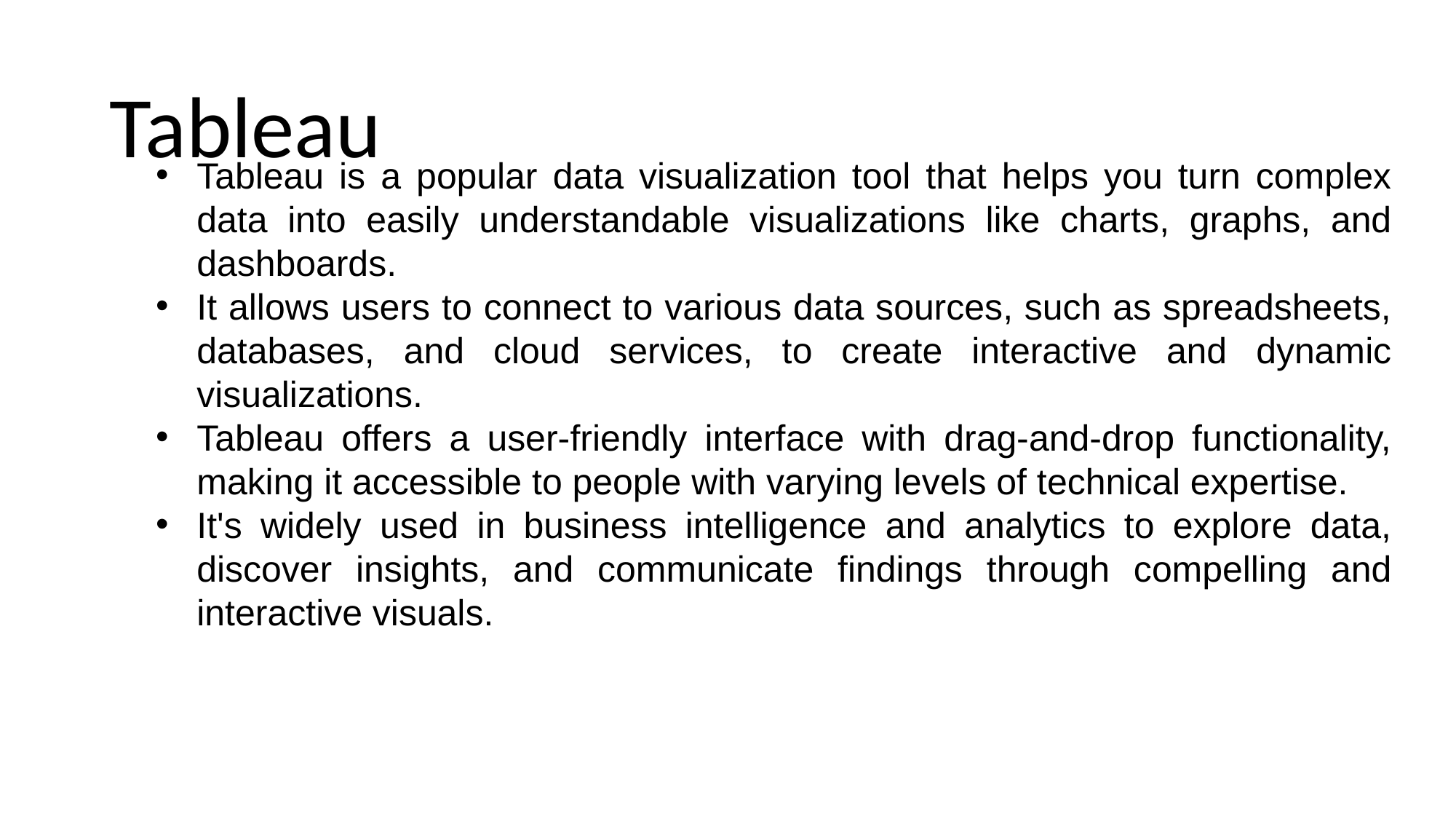

# Tableau

Tableau is a popular data visualization tool that helps you turn complex data into easily understandable visualizations like charts, graphs, and dashboards.
It allows users to connect to various data sources, such as spreadsheets, databases, and cloud services, to create interactive and dynamic visualizations.
Tableau offers a user-friendly interface with drag-and-drop functionality, making it accessible to people with varying levels of technical expertise.
It's widely used in business intelligence and analytics to explore data, discover insights, and communicate findings through compelling and interactive visuals.